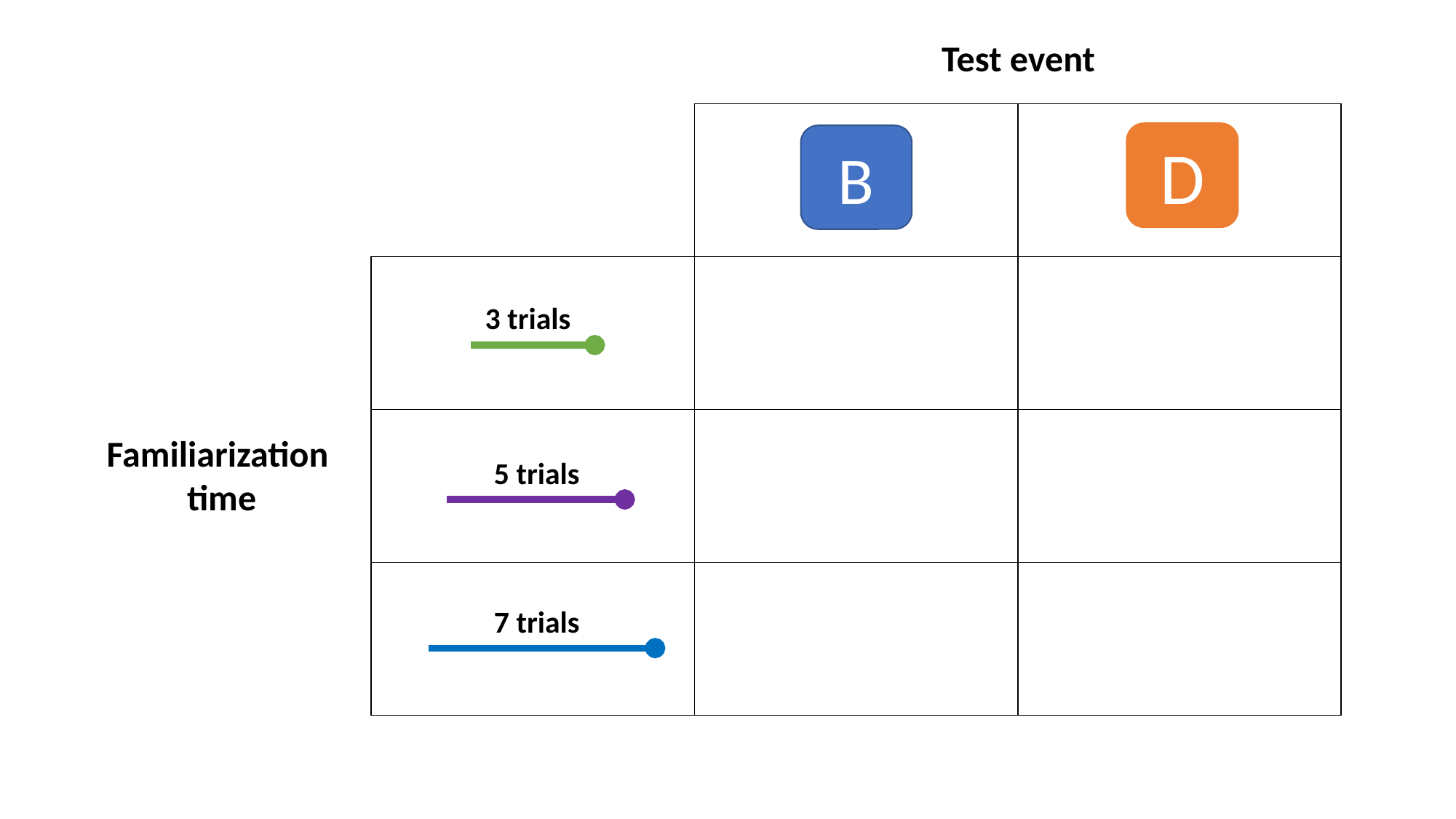

Test event
|  |  |  |
| --- | --- | --- |
|  |  |  |
|  |  |  |
|  |  |  |
D
B
3 trials
Familiarization
 time
5 trials
7 trials